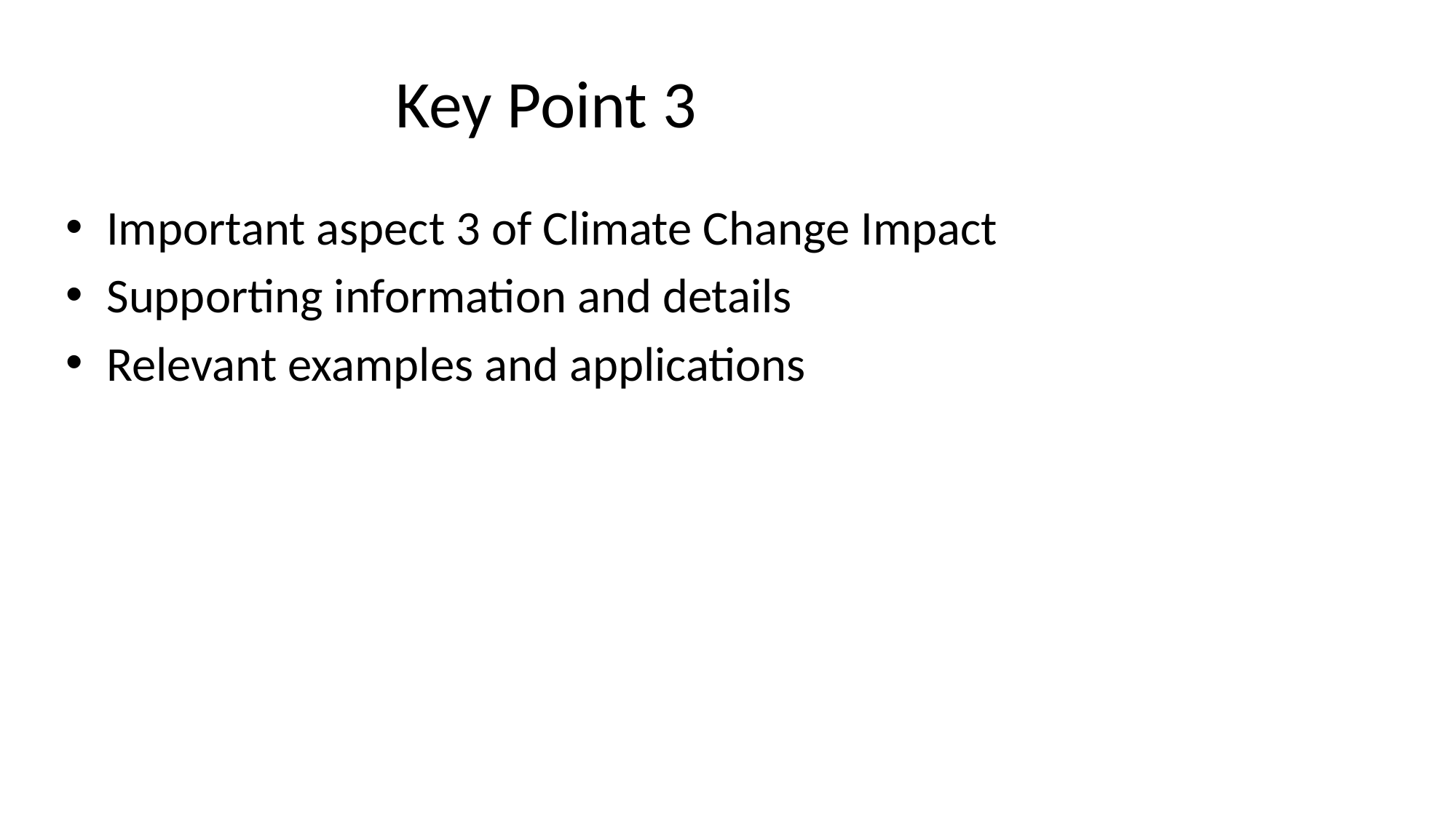

# Key Point 3
Important aspect 3 of Climate Change Impact
Supporting information and details
Relevant examples and applications